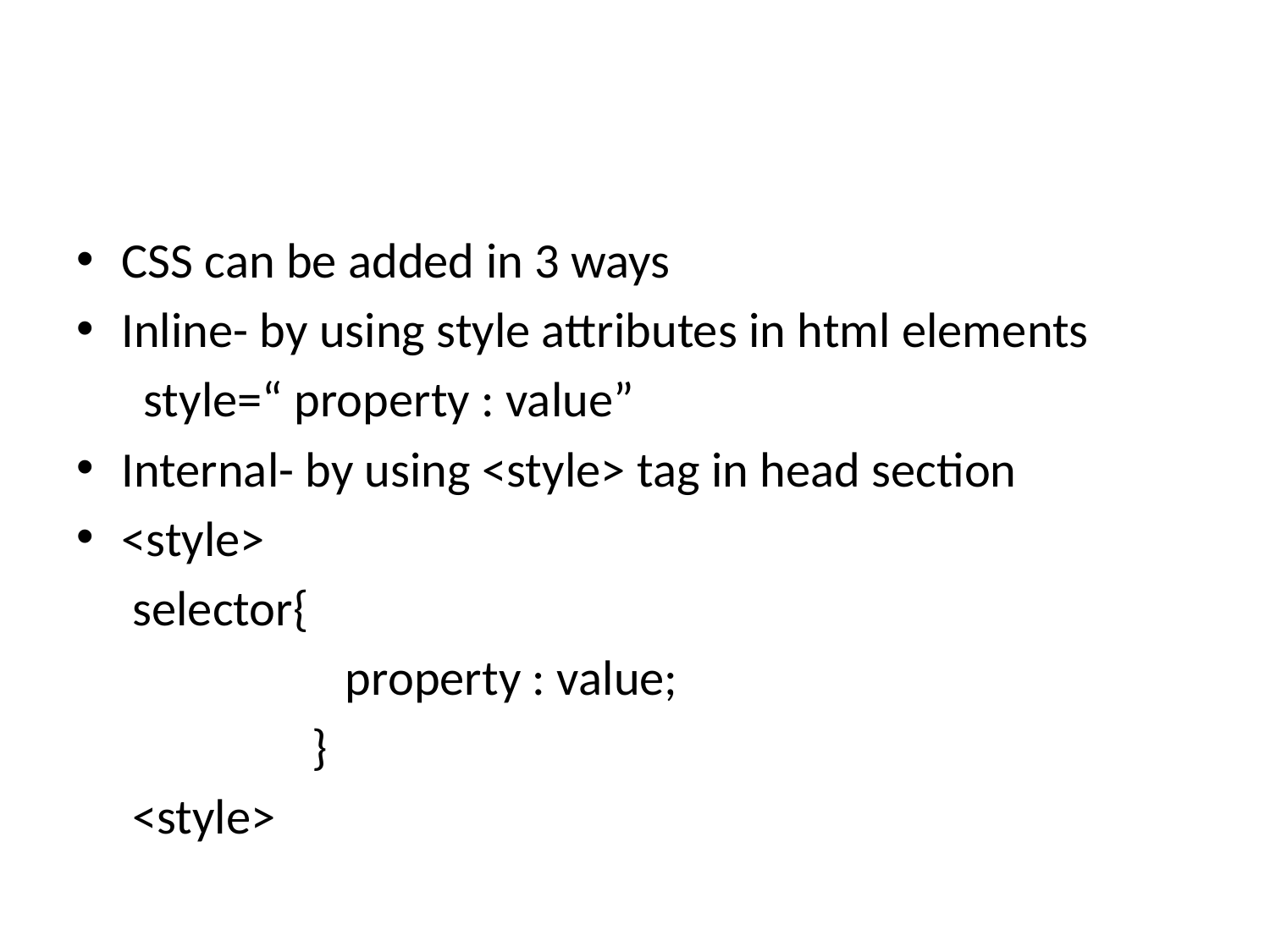

#
CSS can be added in 3 ways
Inline- by using style attributes in html elements
      style=“ property : value”
Internal- by using <style> tag in head section
<style>
     selector{
                        property : value;
                     }
     <style>